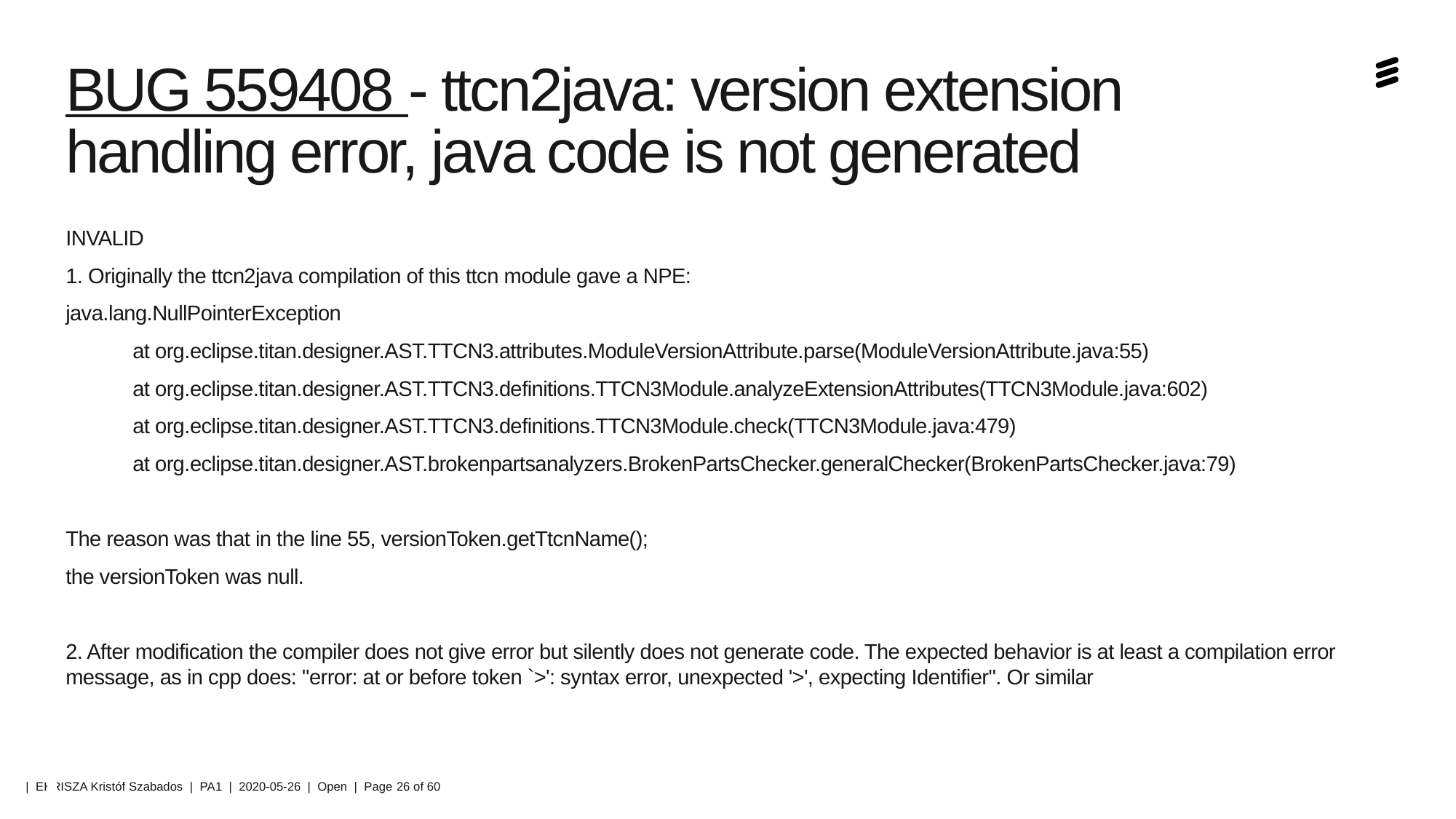

# BUG 559408 - ttcn2java: version extension handling error, java code is not generated
INVALID
1. Originally the ttcn2java compilation of this ttcn module gave a NPE:
java.lang.NullPointerException
            at org.eclipse.titan.designer.AST.TTCN3.attributes.ModuleVersionAttribute.parse(ModuleVersionAttribute.java:55)
            at org.eclipse.titan.designer.AST.TTCN3.definitions.TTCN3Module.analyzeExtensionAttributes(TTCN3Module.java:602)
            at org.eclipse.titan.designer.AST.TTCN3.definitions.TTCN3Module.check(TTCN3Module.java:479)
            at org.eclipse.titan.designer.AST.brokenpartsanalyzers.BrokenPartsChecker.generalChecker(BrokenPartsChecker.java:79)

The reason was that in the line 55, versionToken.getTtcnName();
the versionToken was null.

2. After modification the compiler does not give error but silently does not generate code. The expected behavior is at least a compilation error message, as in cpp does: "error: at or before token `>': syntax error, unexpected '>', expecting Identifier". Or similar